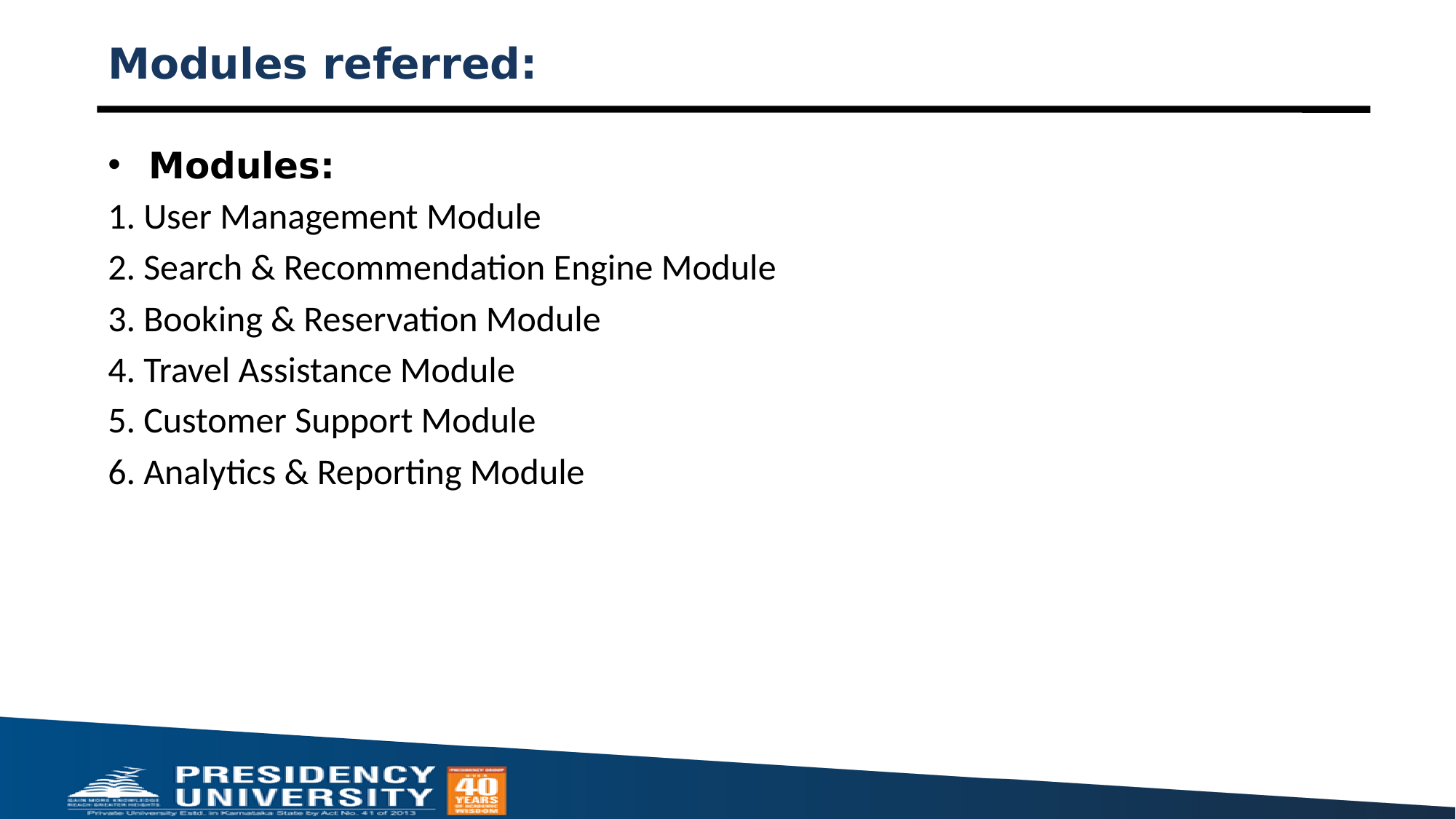

# Modules referred:
Modules:
1. User Management Module
2. Search & Recommendation Engine Module
3. Booking & Reservation Module
4. Travel Assistance Module
5. Customer Support Module
6. Analytics & Reporting Module